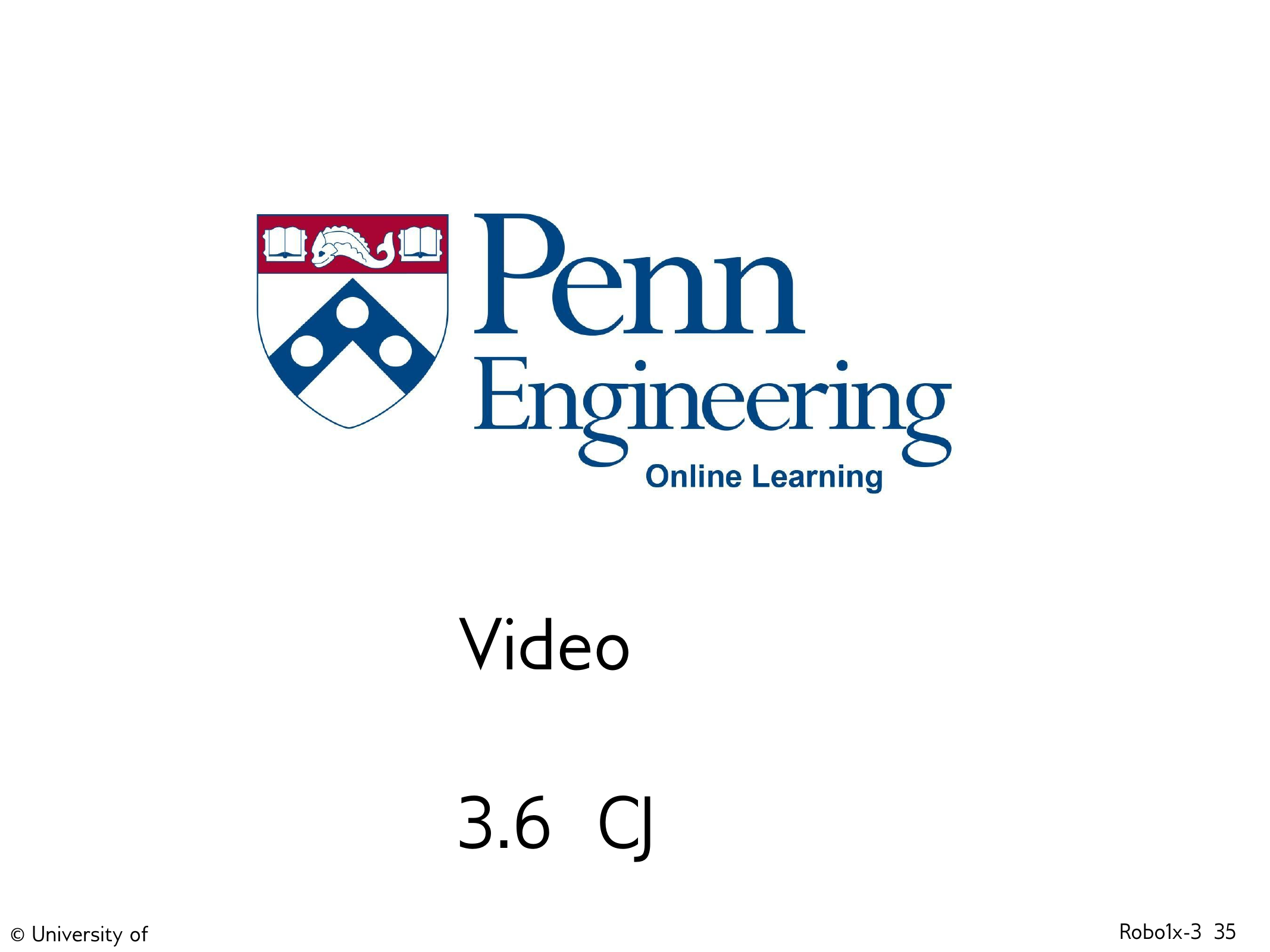

Video 3.6  CJ Taylor
Robo1x-3 35
© University of Pennsylvania